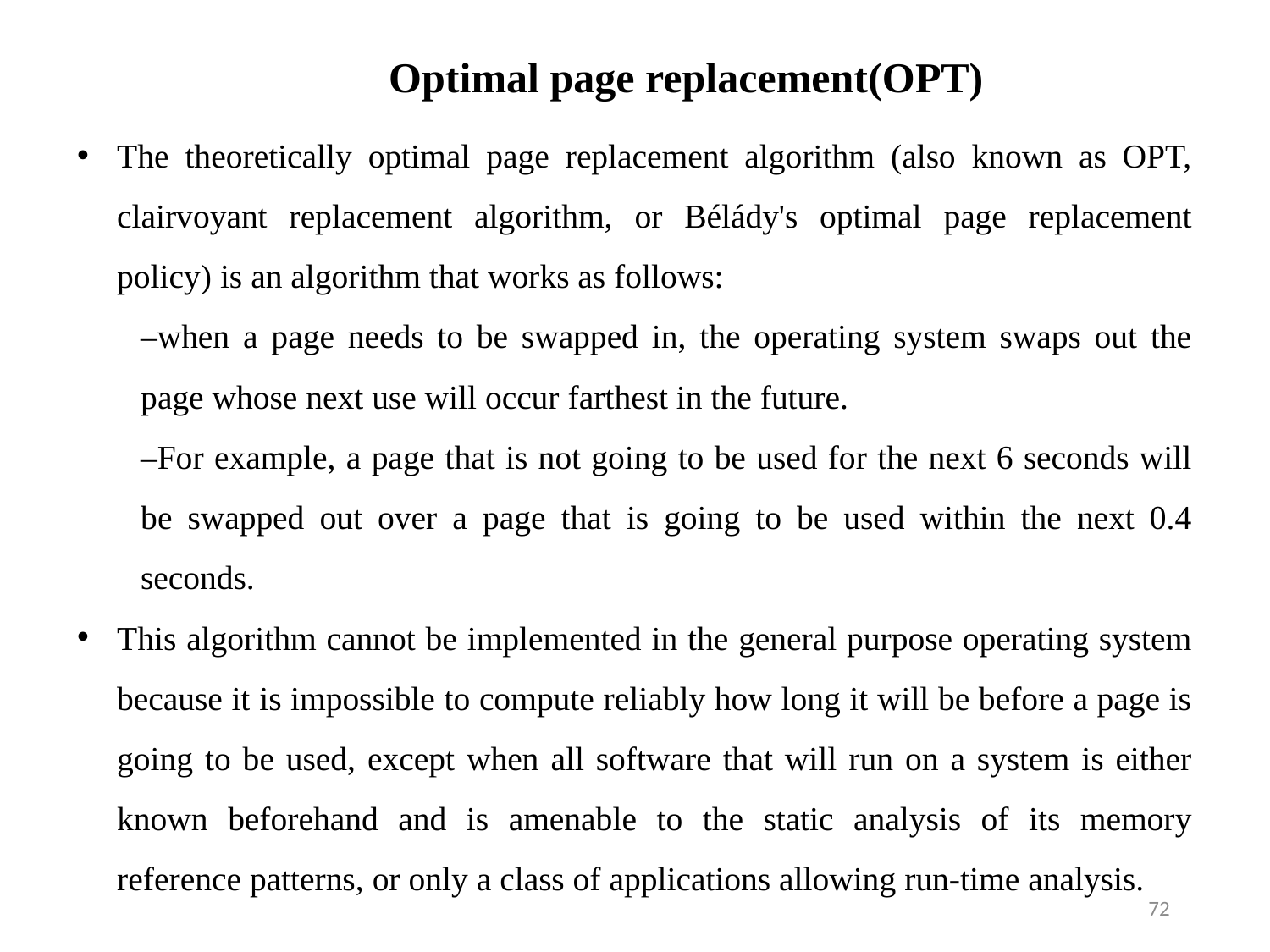

Optimal page replacement(OPT)
The theoretically optimal page replacement algorithm (also known as OPT, clairvoyant replacement algorithm, or Bélády's optimal page replacement policy) is an algorithm that works as follows:
–when a page needs to be swapped in, the operating system swaps out the page whose next use will occur farthest in the future.
–For example, a page that is not going to be used for the next 6 seconds will be swapped out over a page that is going to be used within the next 0.4 seconds.
This algorithm cannot be implemented in the general purpose operating system because it is impossible to compute reliably how long it will be before a page is going to be used, except when all software that will run on a system is either known beforehand and is amenable to the static analysis of its memory reference patterns, or only a class of applications allowing run-time analysis.
72